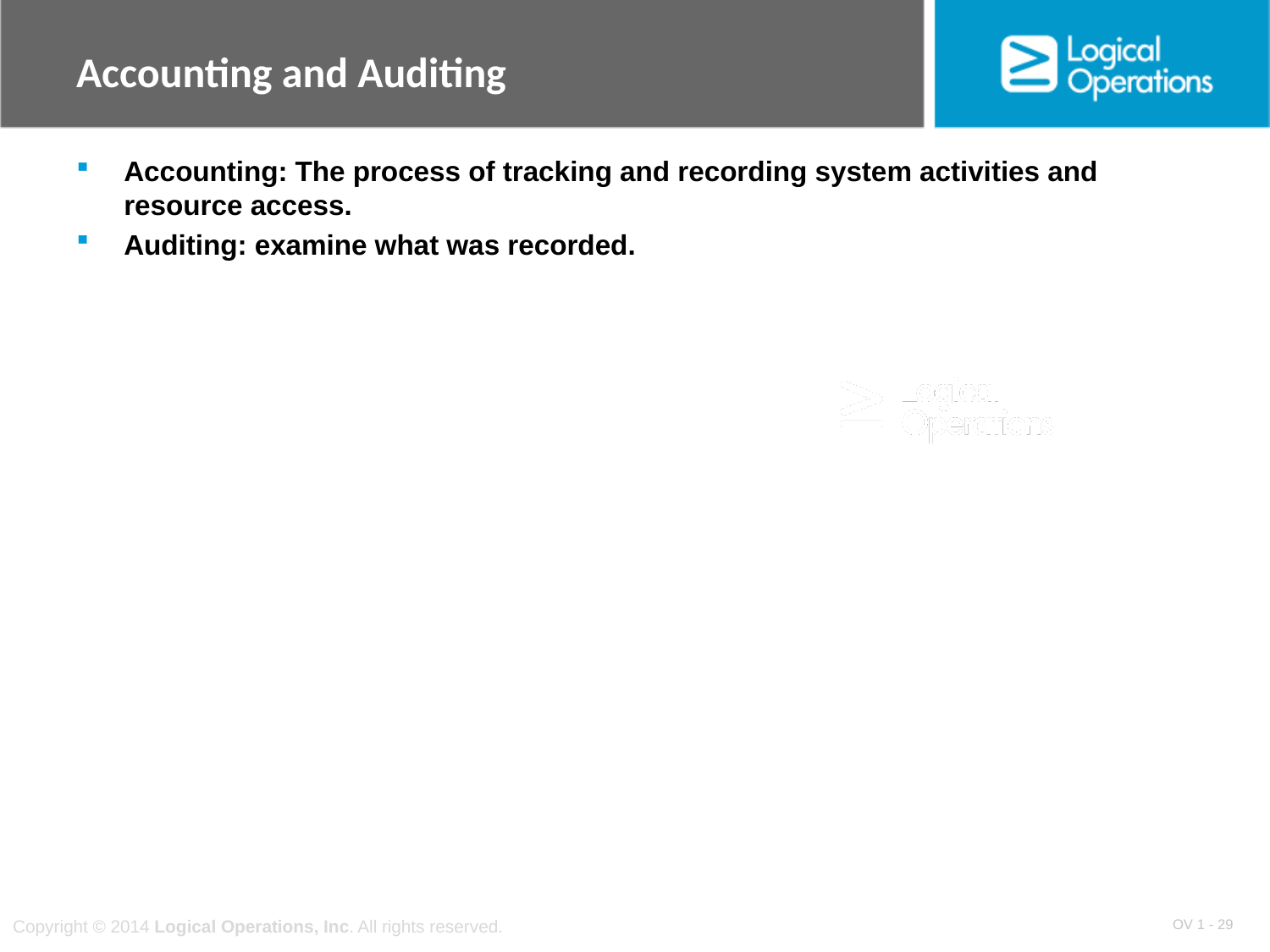

# Accounting and Auditing
Accounting: The process of tracking and recording system activities and resource access.
Auditing: examine what was recorded.